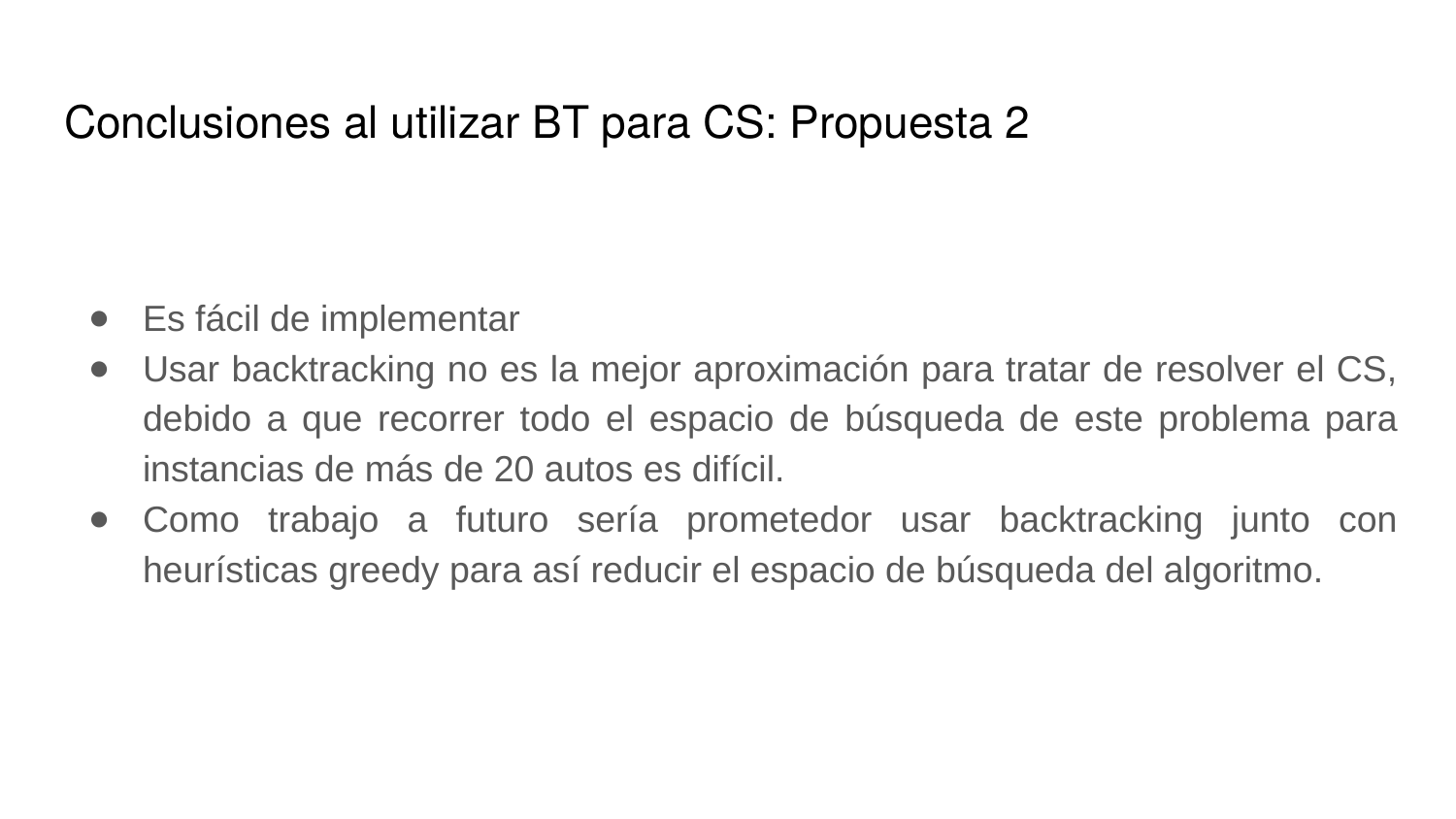

# Conclusiones al utilizar BT para CS: Propuesta 2
Es fácil de implementar
Usar backtracking no es la mejor aproximación para tratar de resolver el CS, debido a que recorrer todo el espacio de búsqueda de este problema para instancias de más de 20 autos es difícil.
Como trabajo a futuro sería prometedor usar backtracking junto con heurísticas greedy para así reducir el espacio de búsqueda del algoritmo.